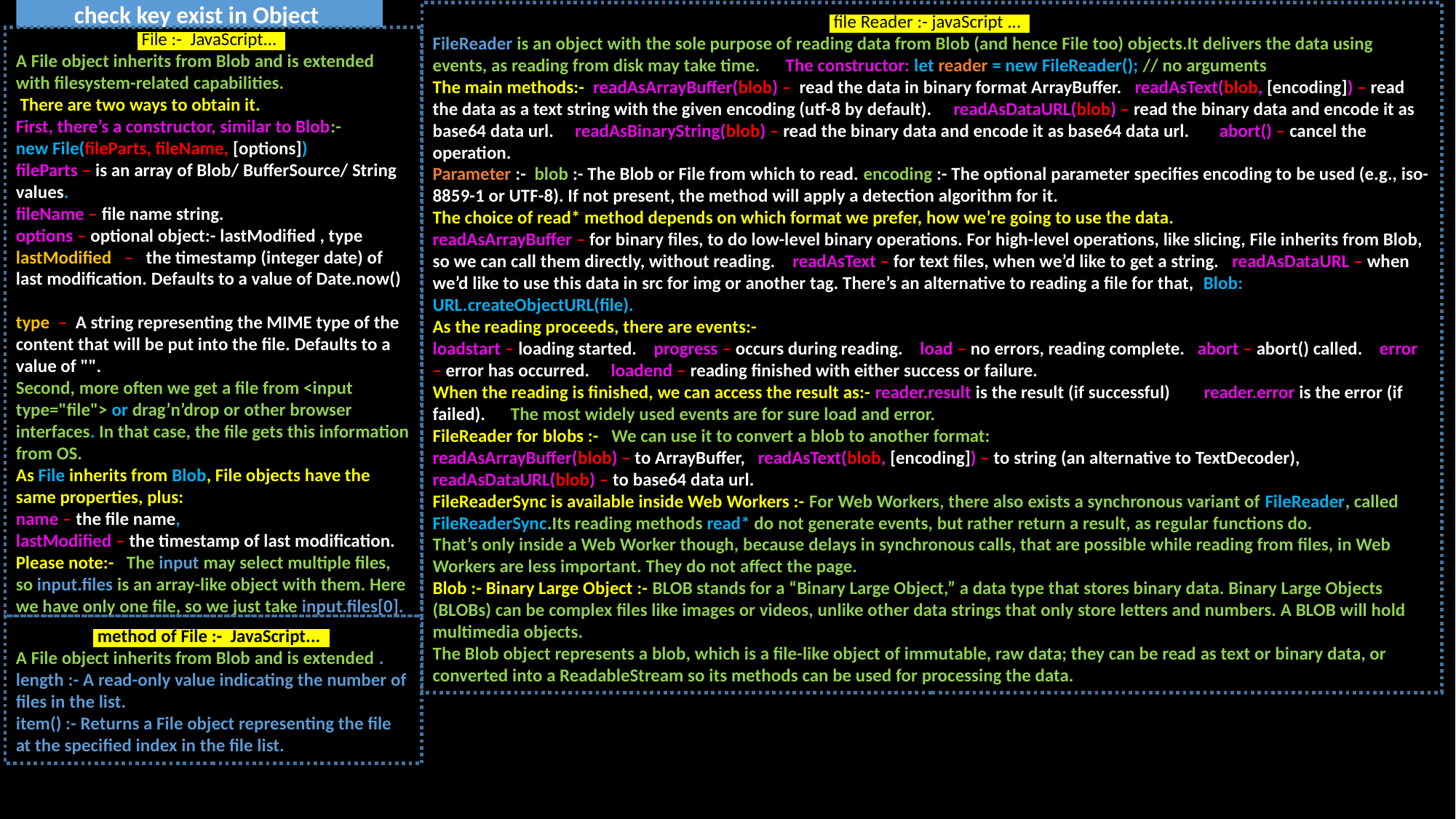

check key exist in Object
 file Reader :- javaScript ...
FileReader is an object with the sole purpose of reading data from Blob (and hence File too) objects.It delivers the data using events, as reading from disk may take time.      The constructor: let reader = new FileReader(); // no arguments
The main methods:-  readAsArrayBuffer(blob) –  read the data in binary format ArrayBuffer.   readAsText(blob, [encoding]) – read the data as a text string with the given encoding (utf-8 by default).     readAsDataURL(blob) – read the binary data and encode it as base64 data url.     readAsBinaryString(blob) – read the binary data and encode it as base64 data url.       abort() – cancel the operation.
Parameter :-  blob :- The Blob or File from which to read. encoding :- The optional parameter specifies encoding to be used (e.g., iso-8859-1 or UTF-8). If not present, the method will apply a detection algorithm for it.
The choice of read* method depends on which format we prefer, how we’re going to use the data.
readAsArrayBuffer – for binary files, to do low-level binary operations. For high-level operations, like slicing, File inherits from Blob, so we can call them directly, without reading.    readAsText – for text files, when we’d like to get a string.   readAsDataURL – when we’d like to use this data in src for img or another tag. There’s an alternative to reading a file for that,  Blob: URL.createObjectURL(file).
As the reading proceeds, there are events:-
loadstart – loading started.    progress – occurs during reading.    load – no errors, reading complete.   abort – abort() called.    error – error has occurred.     loadend – reading finished with either success or failure.
When the reading is finished, we can access the result as:- reader.result is the result (if successful)        reader.error is the error (if failed).      The most widely used events are for sure load and error.
FileReader for blobs :-   We can use it to convert a blob to another format:
readAsArrayBuffer(blob) – to ArrayBuffer,   readAsText(blob, [encoding]) – to string (an alternative to TextDecoder),    readAsDataURL(blob) – to base64 data url.
FileReaderSync is available inside Web Workers :- For Web Workers, there also exists a synchronous variant of FileReader, called FileReaderSync.Its reading methods read* do not generate events, but rather return a result, as regular functions do.
That’s only inside a Web Worker though, because delays in synchronous calls, that are possible while reading from files, in Web Workers are less important. They do not affect the page.
Blob :- Binary Large Object :- BLOB stands for a “Binary Large Object,” a data type that stores binary data. Binary Large Objects (BLOBs) can be complex files like images or videos, unlike other data strings that only store letters and numbers. A BLOB will hold multimedia objects.
The Blob object represents a blob, which is a file-like object of immutable, raw data; they can be read as text or binary data, or converted into a ReadableStream so its methods can be used for processing the data.
 File :-  JavaScript...
A File object inherits from Blob and is extended with filesystem-related capabilities.
 There are two ways to obtain it.
First, there’s a constructor, similar to Blob:-
new File(fileParts, fileName, [options])
fileParts – is an array of Blob/ BufferSource/ String values.
fileName – file name string.
options – optional object:- lastModified , type
lastModified   –   the timestamp (integer date) of last modification. Defaults to a value of Date.now()
type  –  A string representing the MIME type of the content that will be put into the file. Defaults to a value of "".
Second, more often we get a file from <input type="file"> or drag’n’drop or other browser interfaces. In that case, the file gets this information from OS.
As File inherits from Blob, File objects have the same properties, plus:
name – the file name,
lastModified – the timestamp of last modification.
Please note:-   The input may select multiple files, so input.files is an array-like object with them. Here we have only one file, so we just take input.files[0].
 method of File :-  JavaScript...
A File object inherits from Blob and is extended .
length :- A read-only value indicating the number of files in the list.
item() :- Returns a File object representing the file at the specified index in the file list.